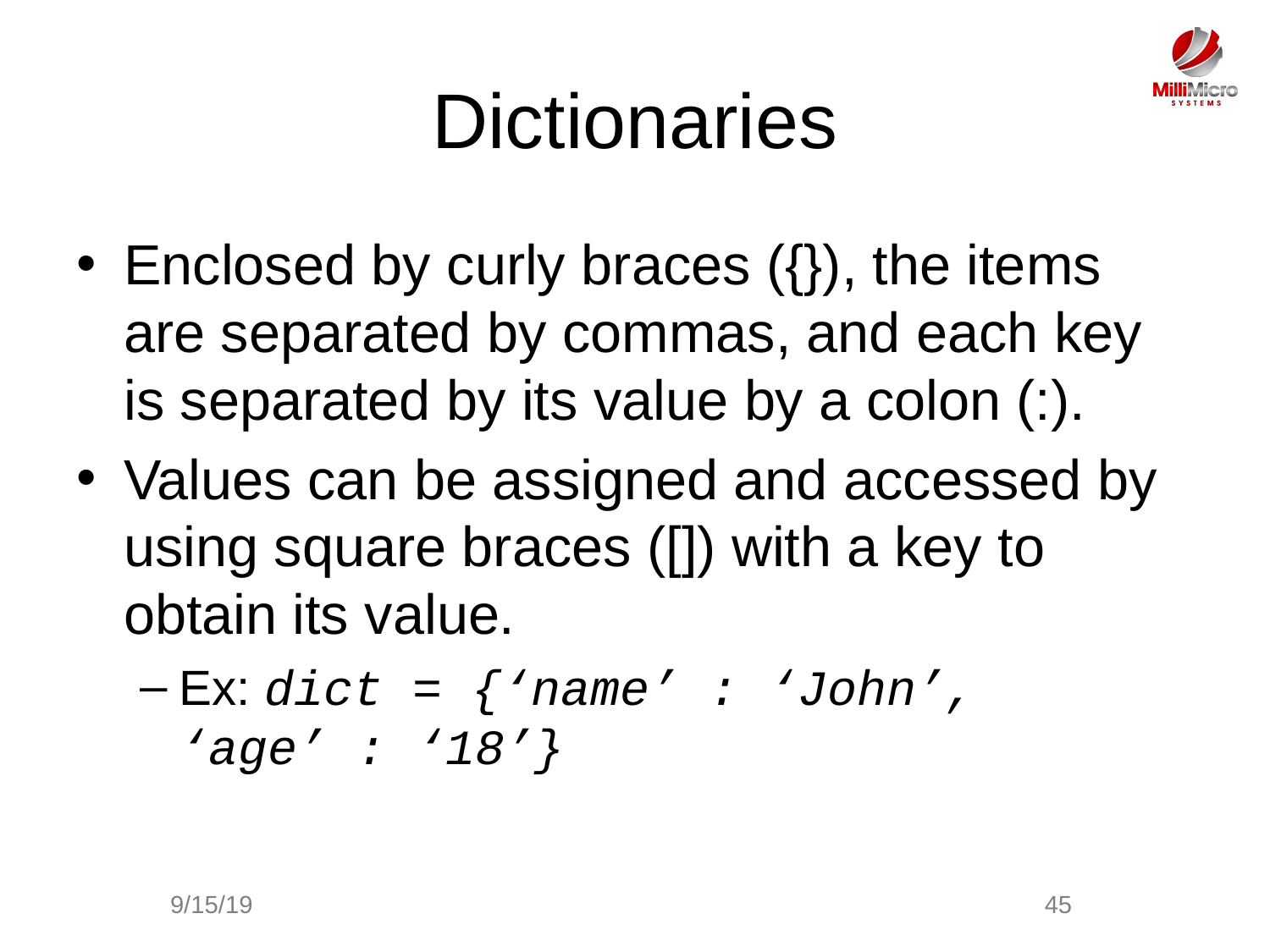

# Dictionaries
Enclosed by curly braces ({}), the items are separated by commas, and each key is separated by its value by a colon (:).
Values can be assigned and accessed by using square braces ([]) with a key to obtain its value.
Ex: dict = {‘name’ : ‘John’, ‘age’ : ‘18’}
9/15/19
45